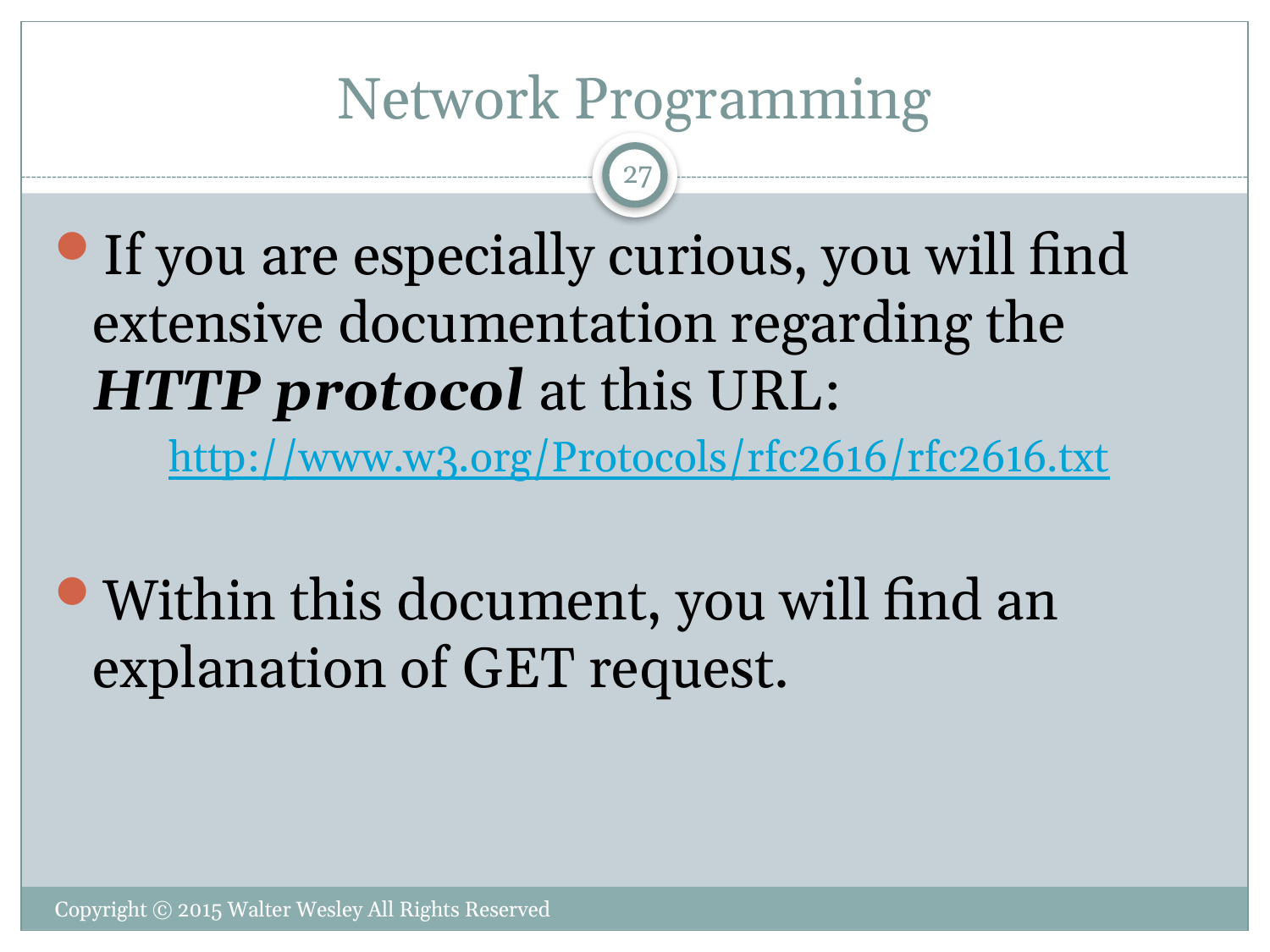

# Network Programming
27
If you are especially curious, you will find extensive documentation regarding the HTTP protocol at this URL:
http://www.w3.org/Protocols/rfc2616/rfc2616.txt

Within this document, you will find an explanation of GET request.

Copyright © 2015 Walter Wesley All Rights Reserved